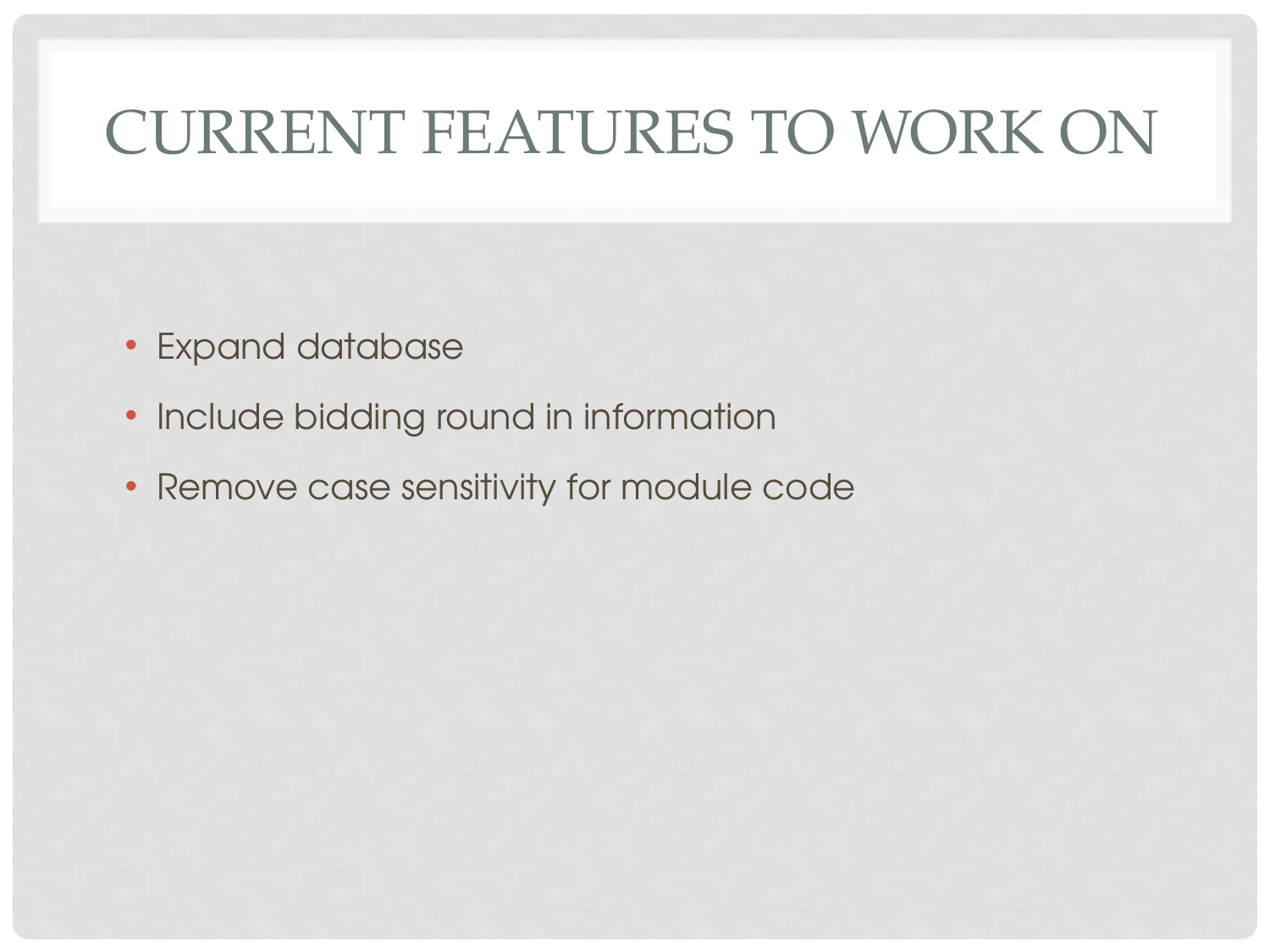

# Current Features to Work on
Expand database
Include bidding round in information
Remove case sensitivity for module code